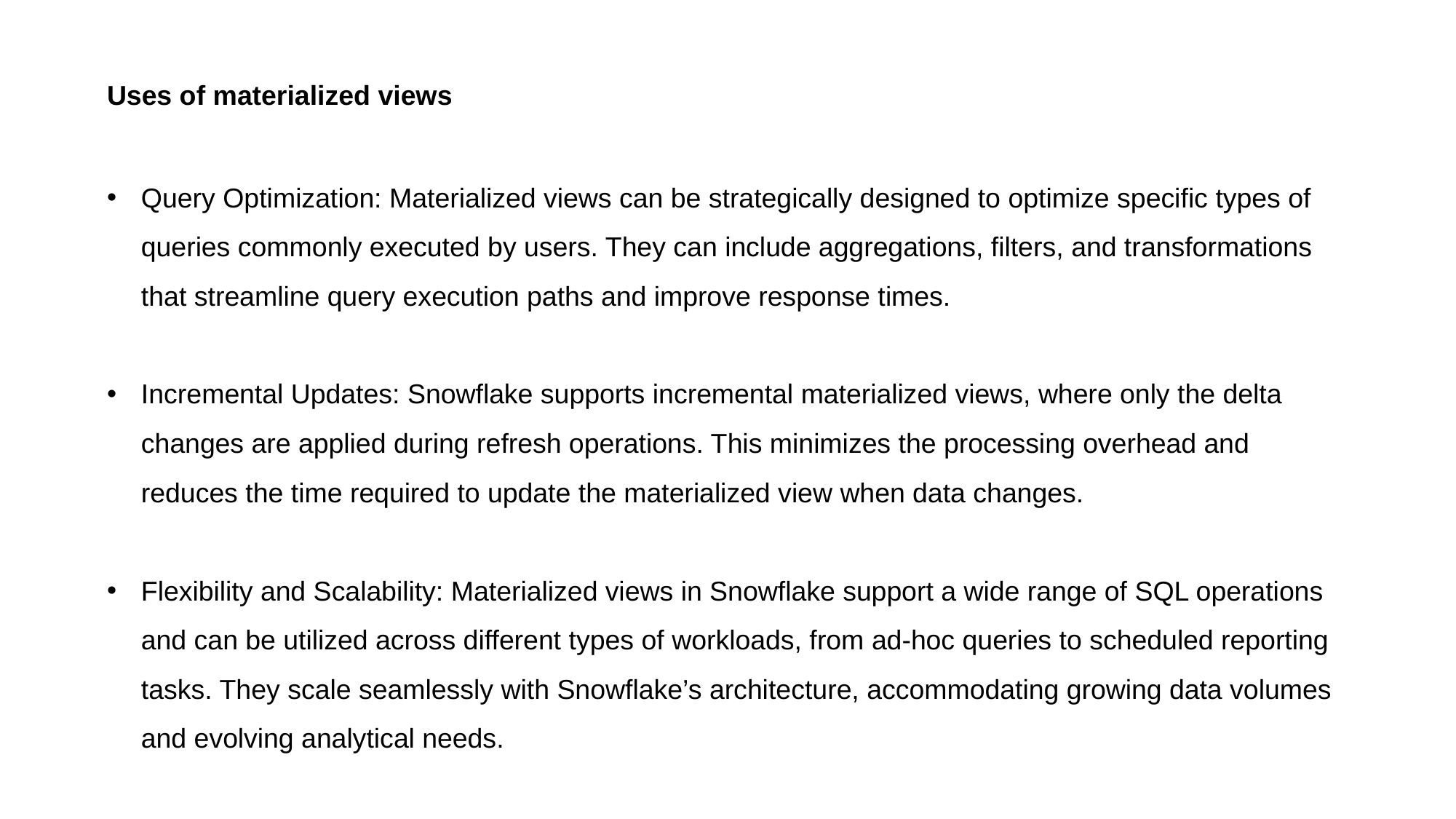

Uses of materialized views
Query Optimization: Materialized views can be strategically designed to optimize specific types of queries commonly executed by users. They can include aggregations, filters, and transformations that streamline query execution paths and improve response times.

Incremental Updates: Snowflake supports incremental materialized views, where only the delta changes are applied during refresh operations. This minimizes the processing overhead and reduces the time required to update the materialized view when data changes.

Flexibility and Scalability: Materialized views in Snowflake support a wide range of SQL operations and can be utilized across different types of workloads, from ad-hoc queries to scheduled reporting tasks. They scale seamlessly with Snowflake’s architecture, accommodating growing data volumes and evolving analytical needs.